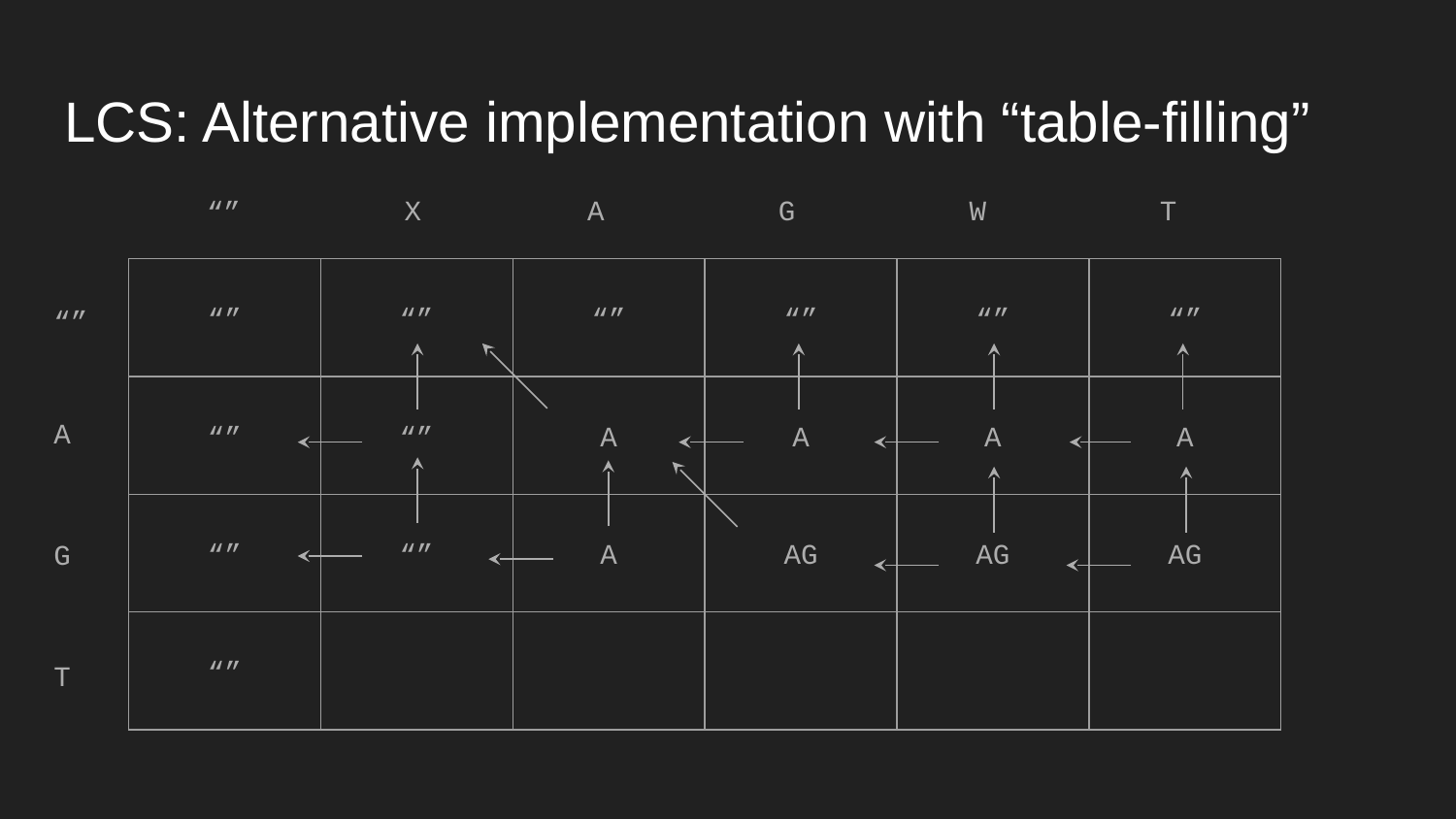

# LCS: Alternative implementation with “table-filling”
X
A
G
W
T
“”
| “” | “” | “” | “” | “” | “” |
| --- | --- | --- | --- | --- | --- |
| “” | “” | A | A | A | A |
| “” | “” | A | AG | AG | AG |
| “” |  |  |  |  |  |
“”
A
G
T